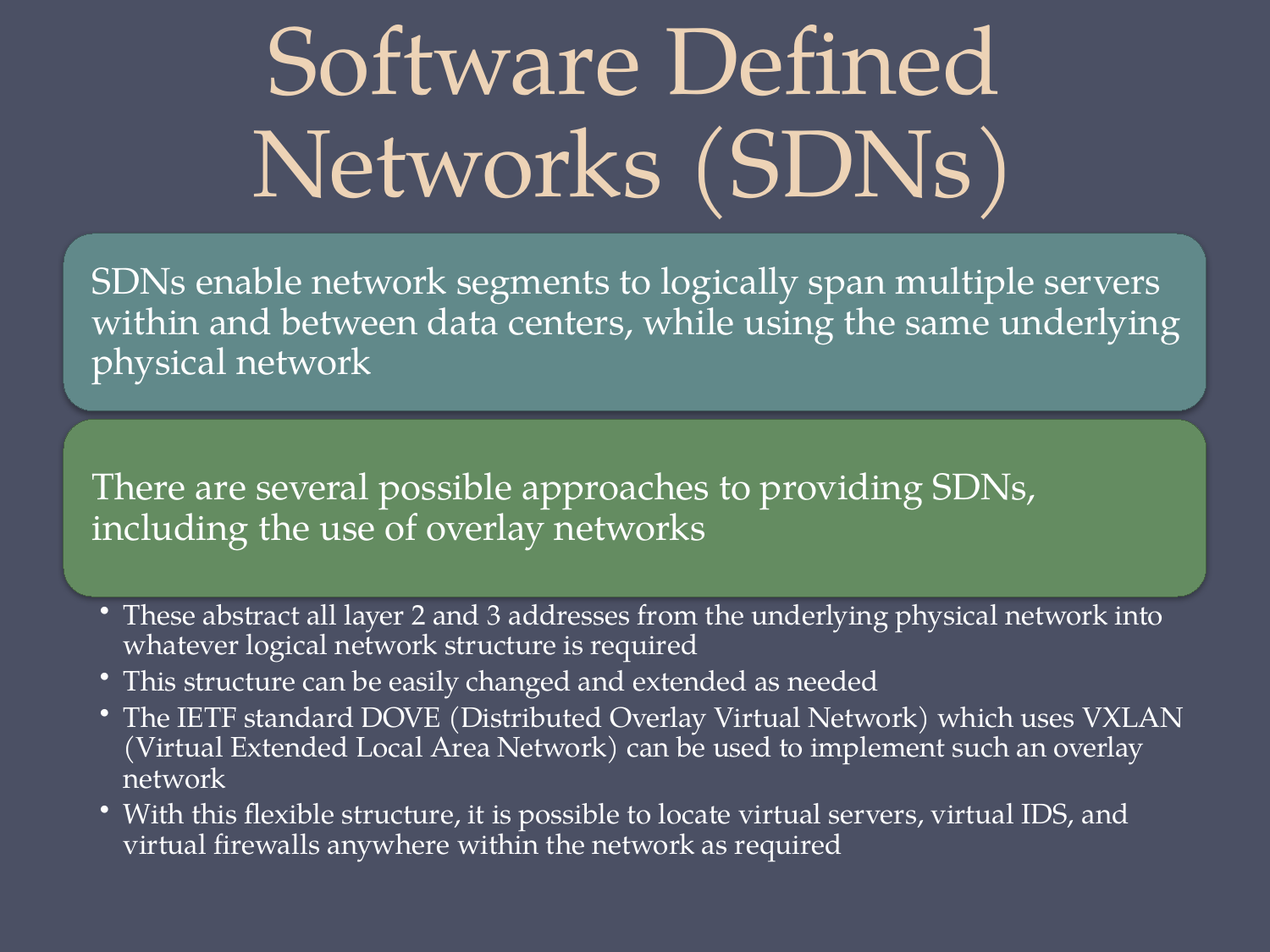

# Software Defined Networks (SDNs)
SDNs enable network segments to logically span multiple servers within and between data centers, while using the same underlying physical network
There are several possible approaches to providing SDNs, including the use of overlay networks
These abstract all layer 2 and 3 addresses from the underlying physical network into whatever logical network structure is required
This structure can be easily changed and extended as needed
The IETF standard DOVE (Distributed Overlay Virtual Network) which uses VXLAN (Virtual Extended Local Area Network) can be used to implement such an overlay network
With this flexible structure, it is possible to locate virtual servers, virtual IDS, and virtual firewalls anywhere within the network as required